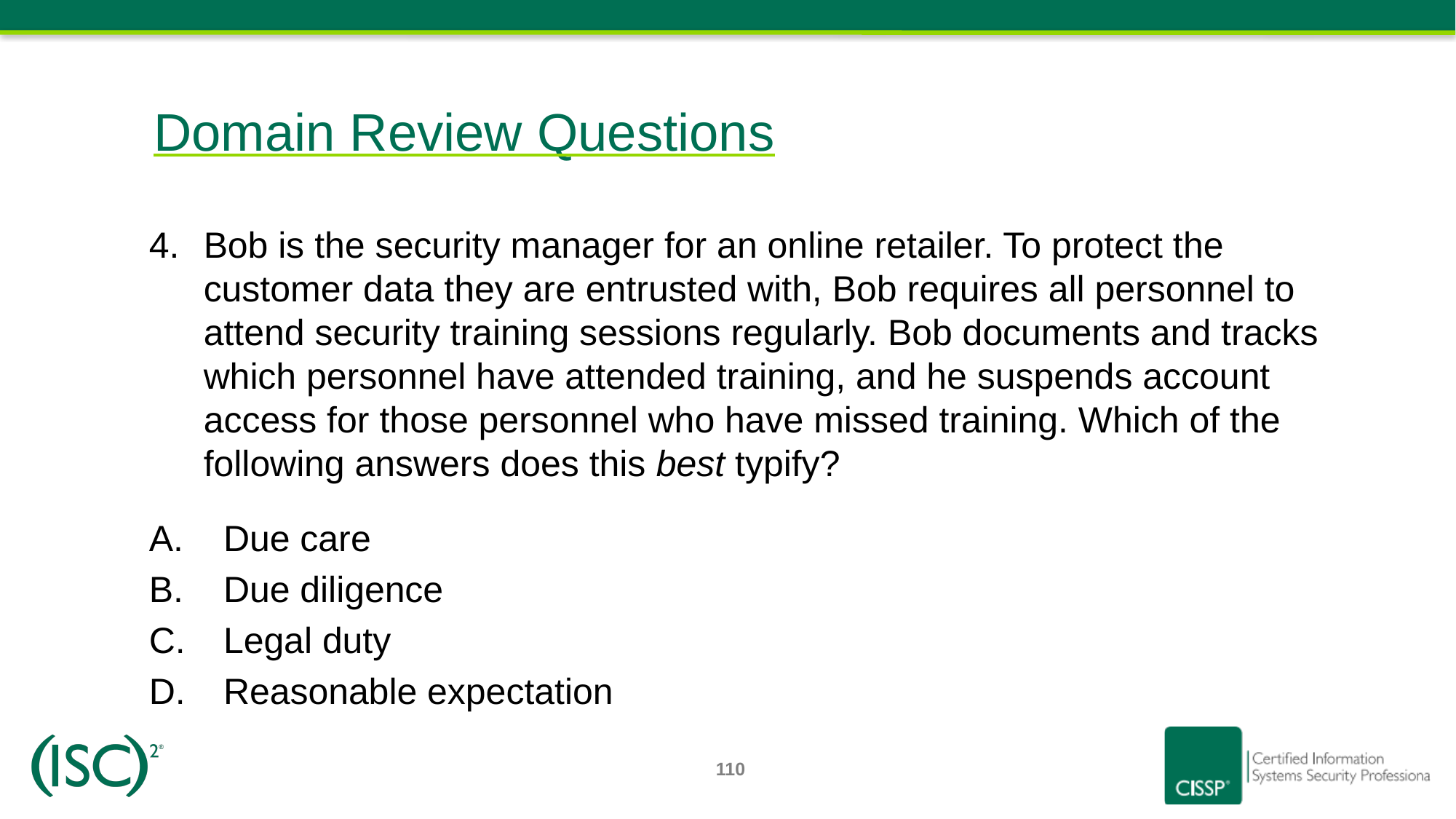

# Domain Review Questions
Bob is the security manager for an online retailer. To protect the customer data they are entrusted with, Bob requires all personnel to attend security training sessions regularly. Bob documents and tracks which personnel have attended training, and he suspends account access for those personnel who have missed training. Which of the following answers does this best typify?
Due care
Due diligence
Legal duty
Reasonable expectation